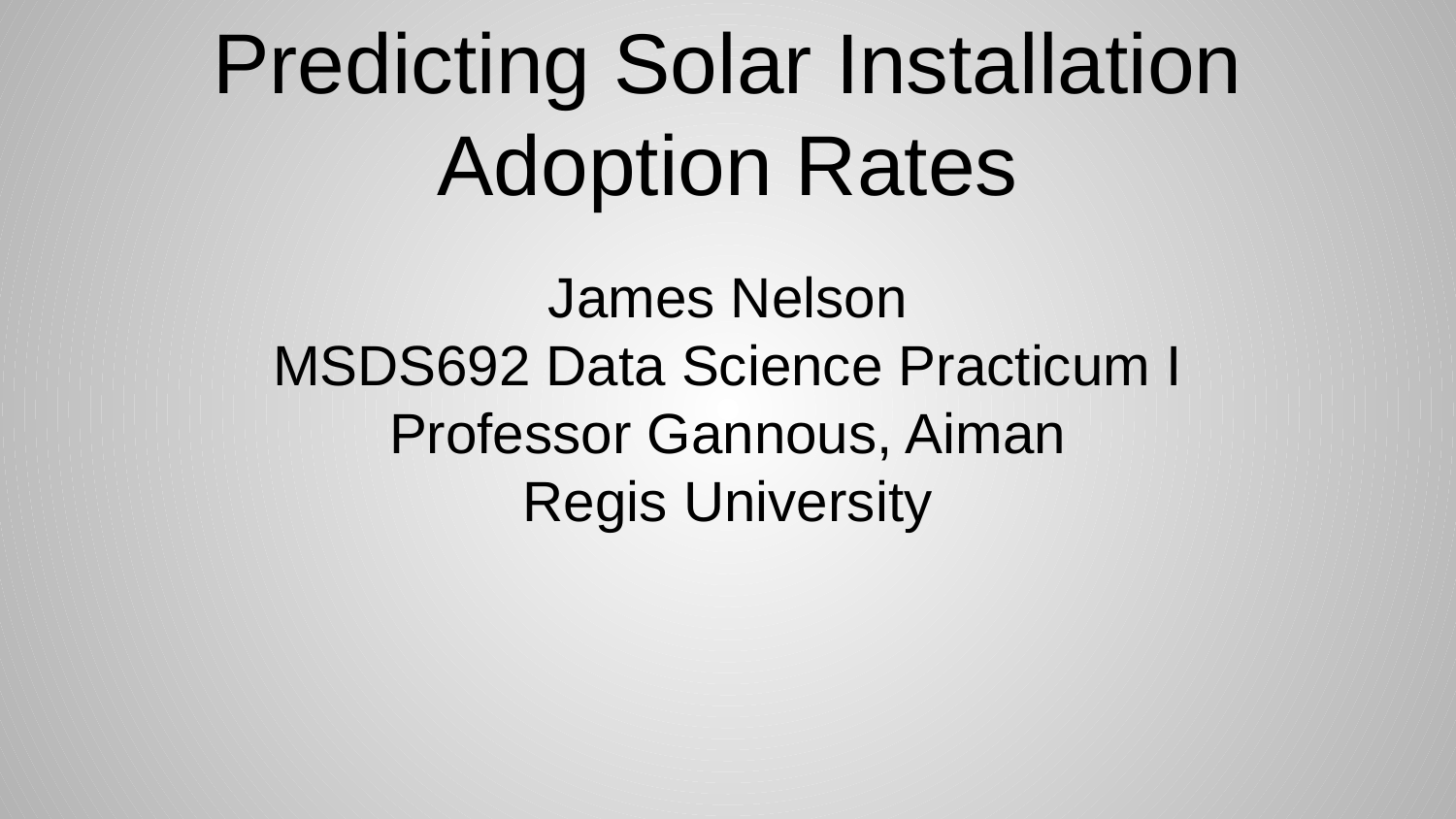

# Predicting Solar Installation Adoption Rates
James Nelson
MSDS692 Data Science Practicum I
Professor Gannous, Aiman
Regis University